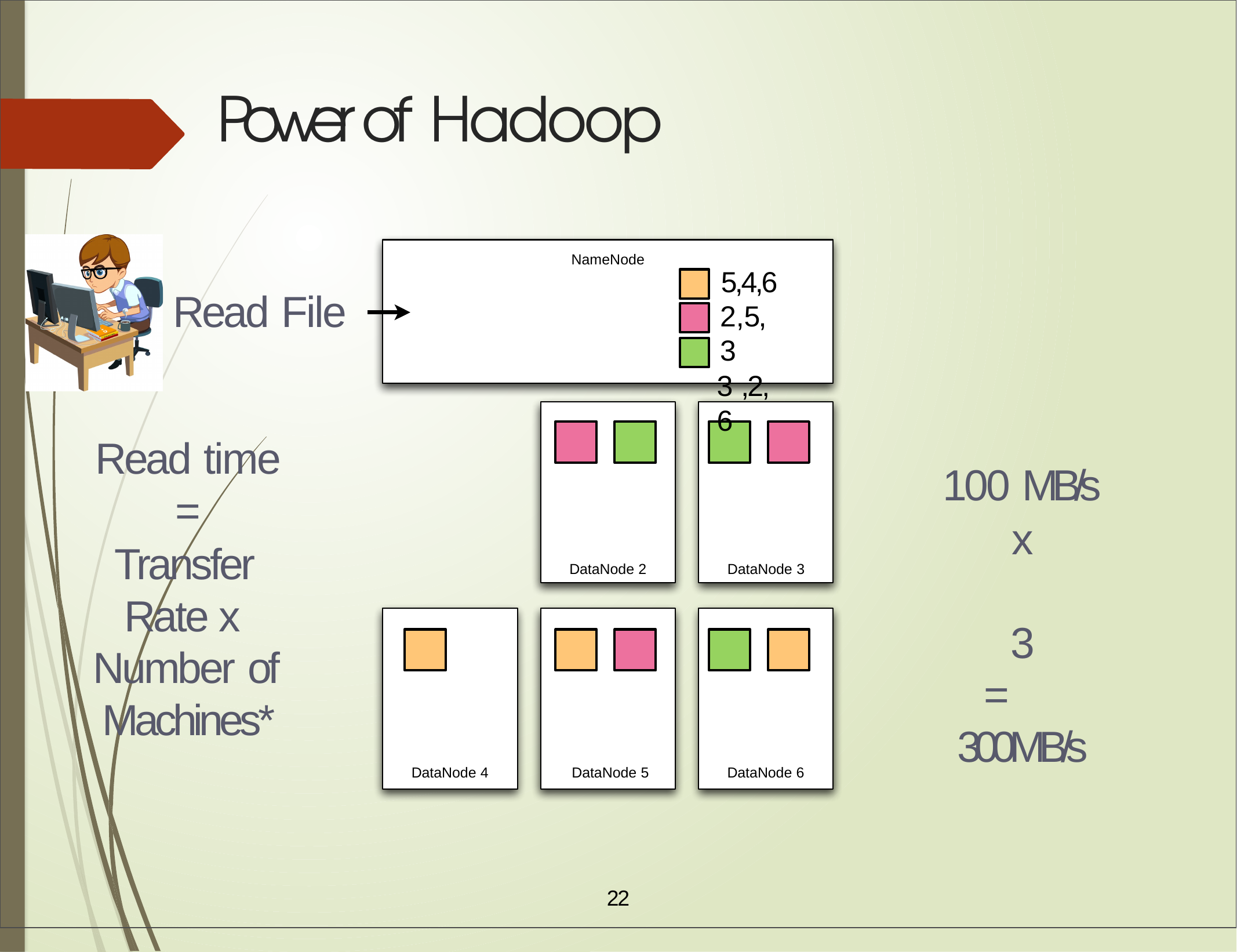

# Power of Hadoop

NameNode
5,4,6
2,5,3
3 ,2,6

Read File

DataNode 2

DataNode 3
Read time
=
Transfer  Rate x  Number of  Machines*
100 MB/s
x  3
=   300MB/s

DataNode 4

DataNode 5

DataNode 6

22